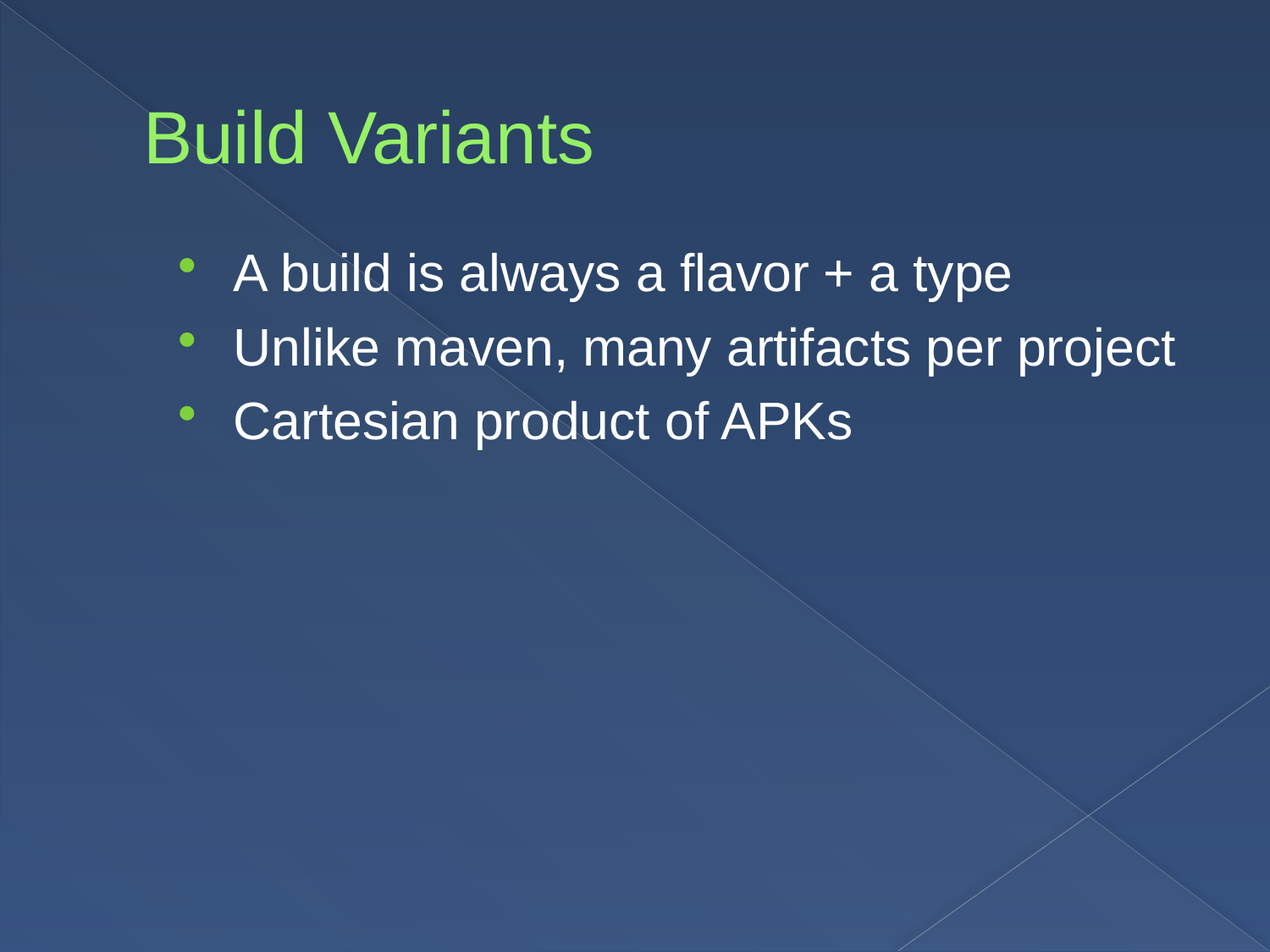

# Build Variants
A build is always a flavor + a type
Unlike maven, many artifacts per project
Cartesian product of APKs